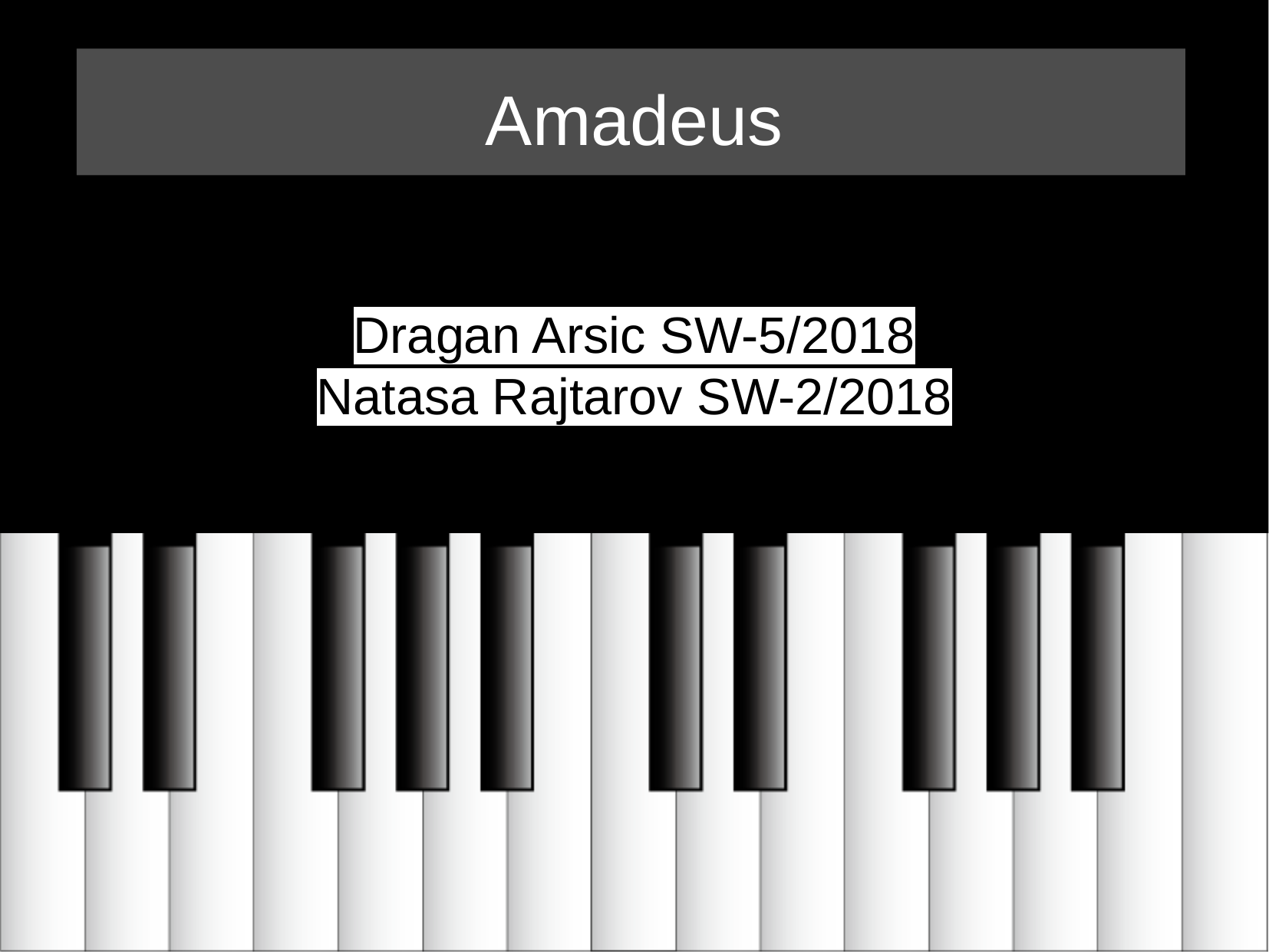

Amadeus
Dragan Arsic SW-5/2018
Natasa Rajtarov SW-2/2018